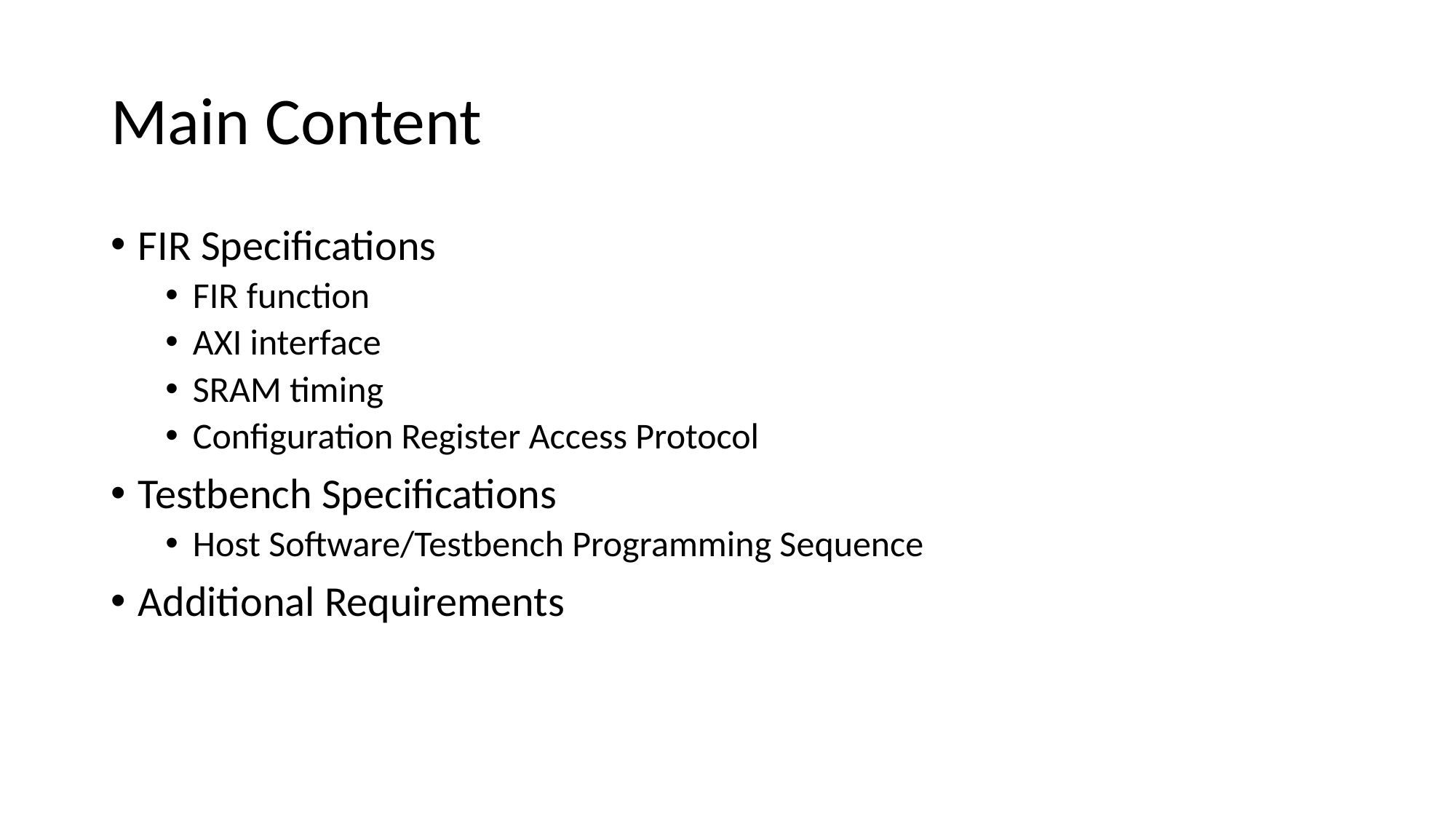

# Main Content
FIR Specifications
FIR function
AXI interface
SRAM timing
Configuration Register Access Protocol
Testbench Specifications
Host Software/Testbench Programming Sequence
Additional Requirements